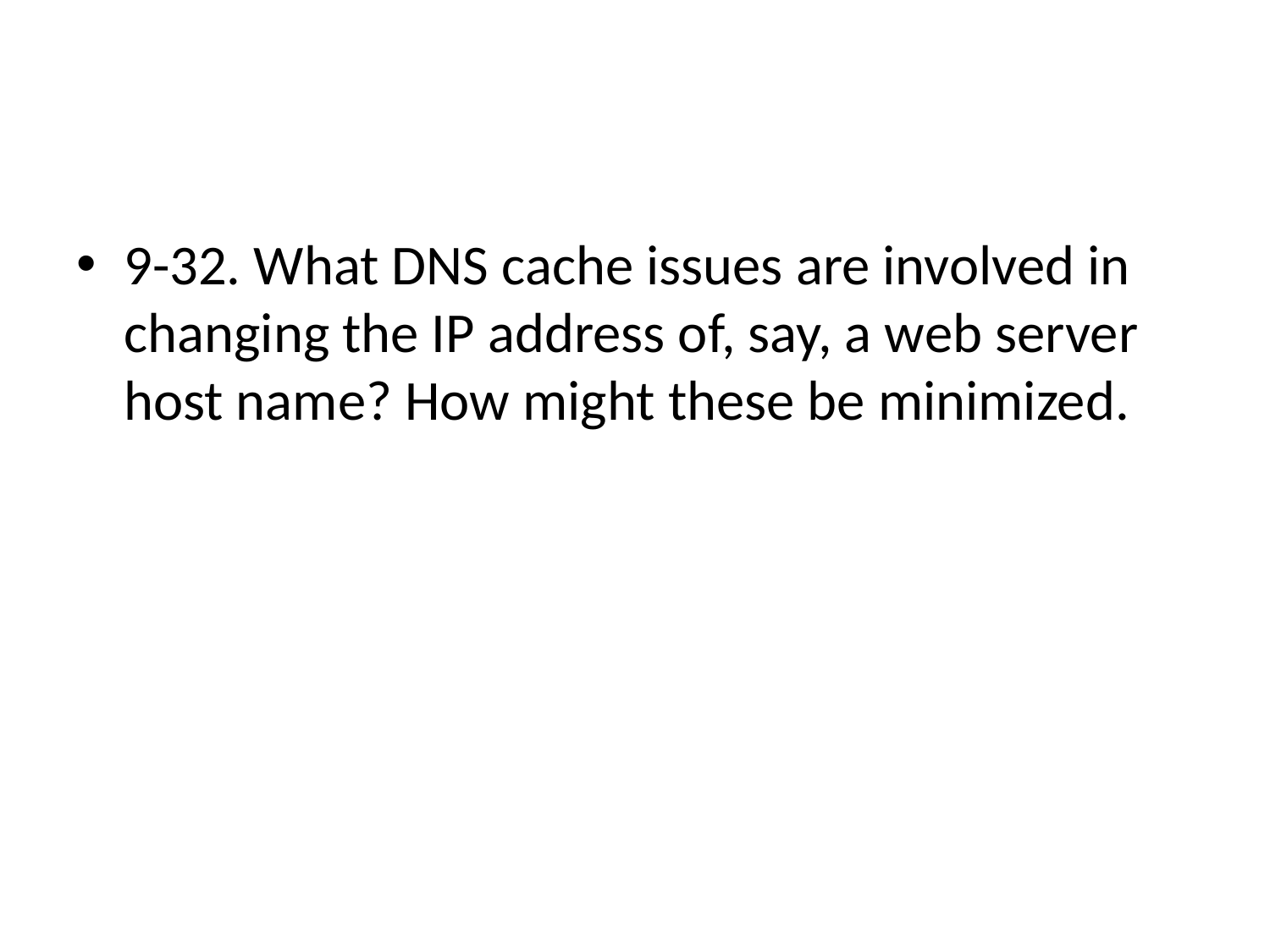

#
9-32. What DNS cache issues are involved in changing the IP address of, say, a web server host name? How might these be minimized.